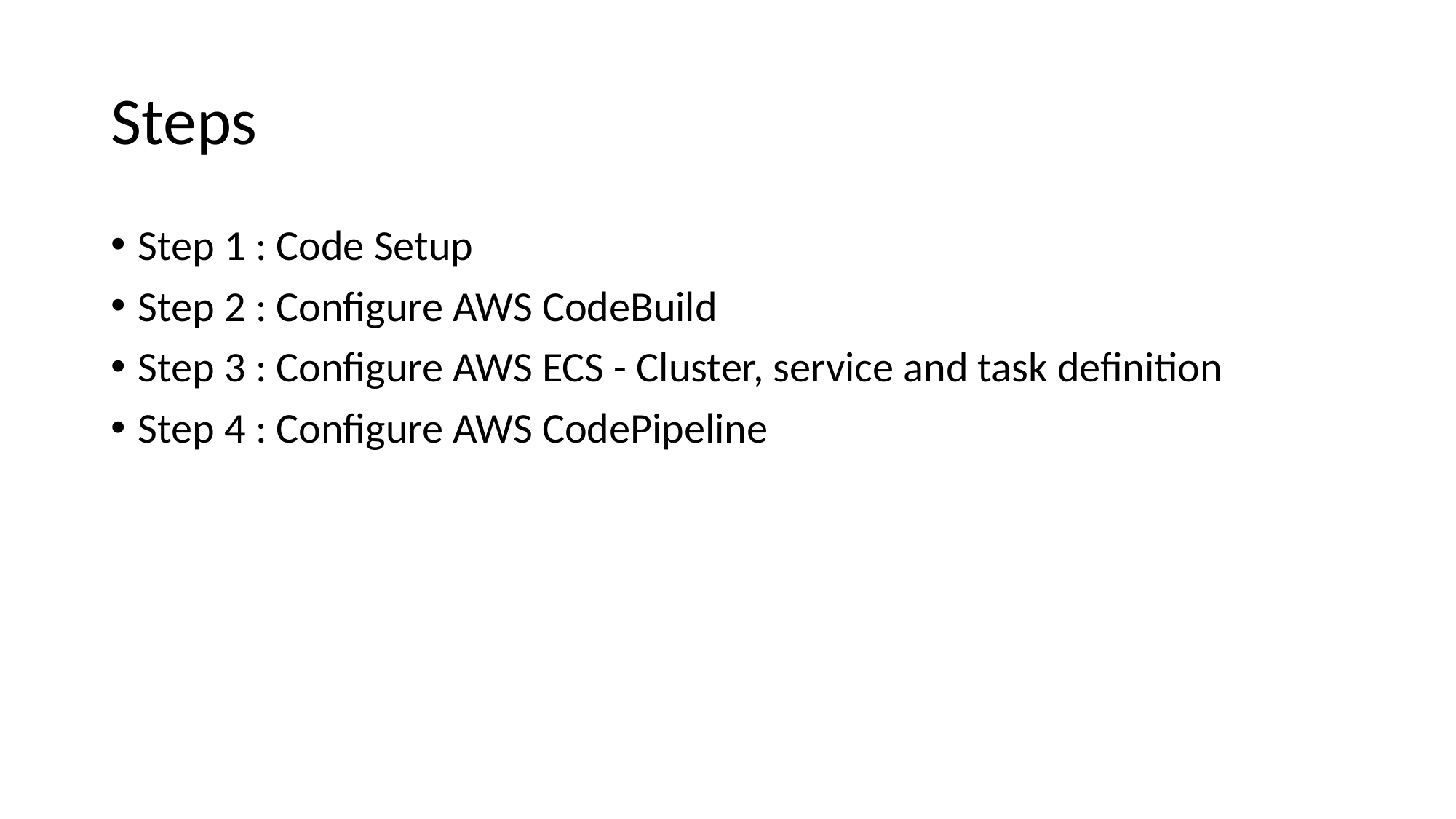

# Steps
Step 1 : Code Setup
Step 2 : Configure AWS CodeBuild
Step 3 : Configure AWS ECS - Cluster, service and task definition
Step 4 : Configure AWS CodePipeline